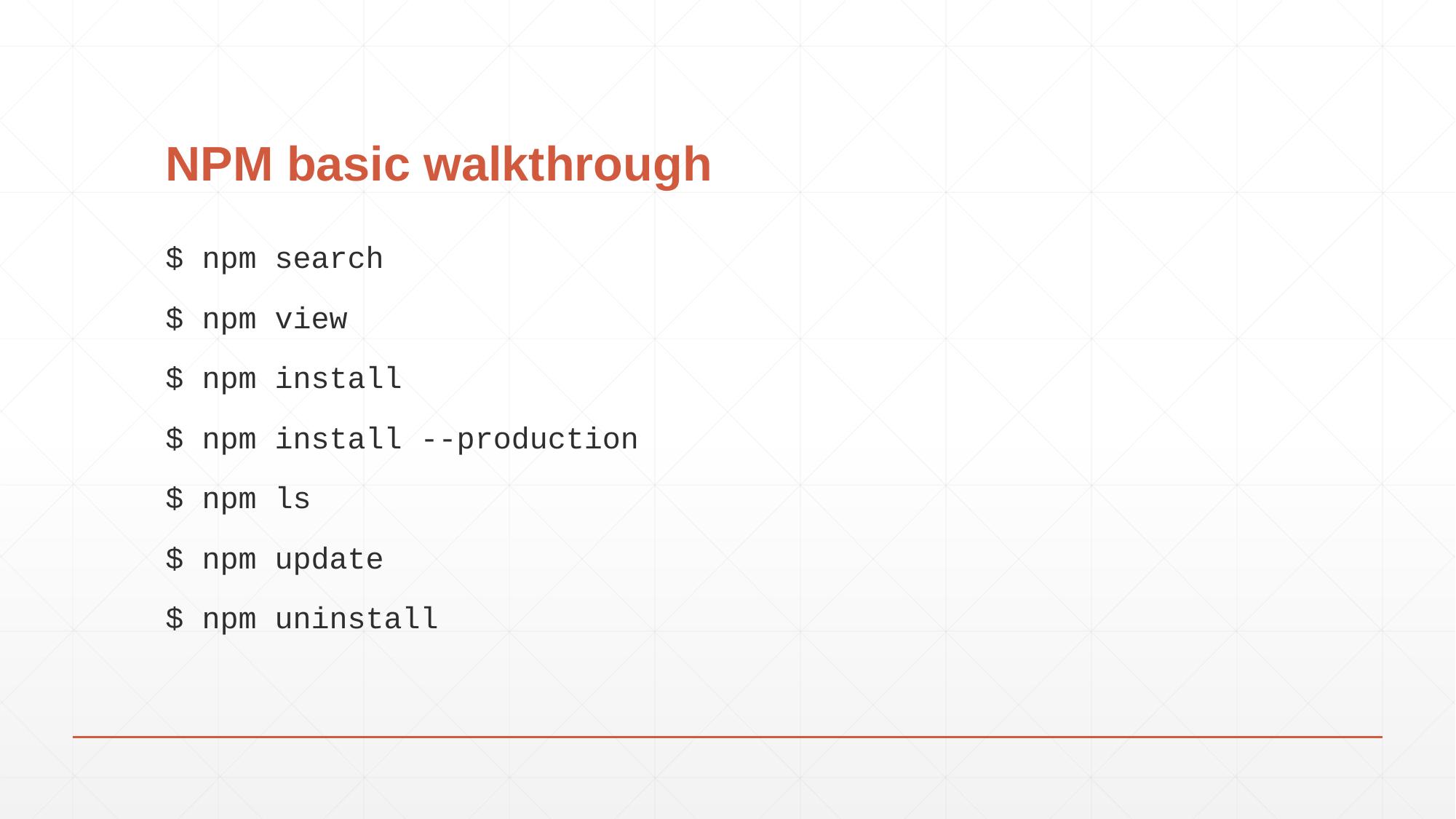

# NPM basic walkthrough
$ npm search
$ npm view
$ npm install
$ npm install --production
$ npm ls
$ npm update
$ npm uninstall